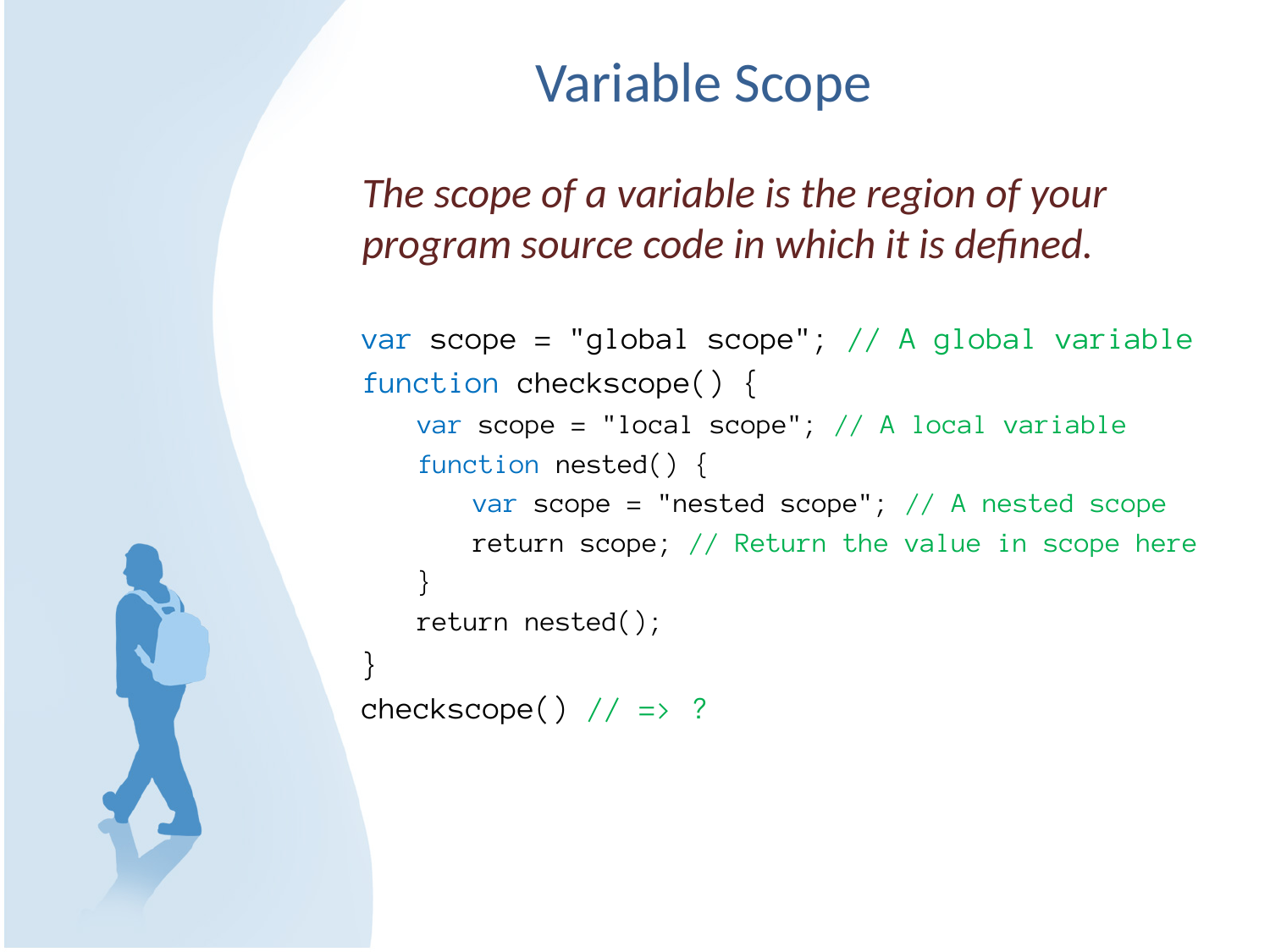

# Variable Scope
The scope of a variable is the region of your program source code in which it is defined.

var scope = "global scope"; // A global variable
function checkscope() {
var scope = "local scope"; // A local variable
function nested() {
var scope = "nested scope"; // A nested scope
return scope; // Return the value in scope here
}
return nested();
}
checkscope() // => ?